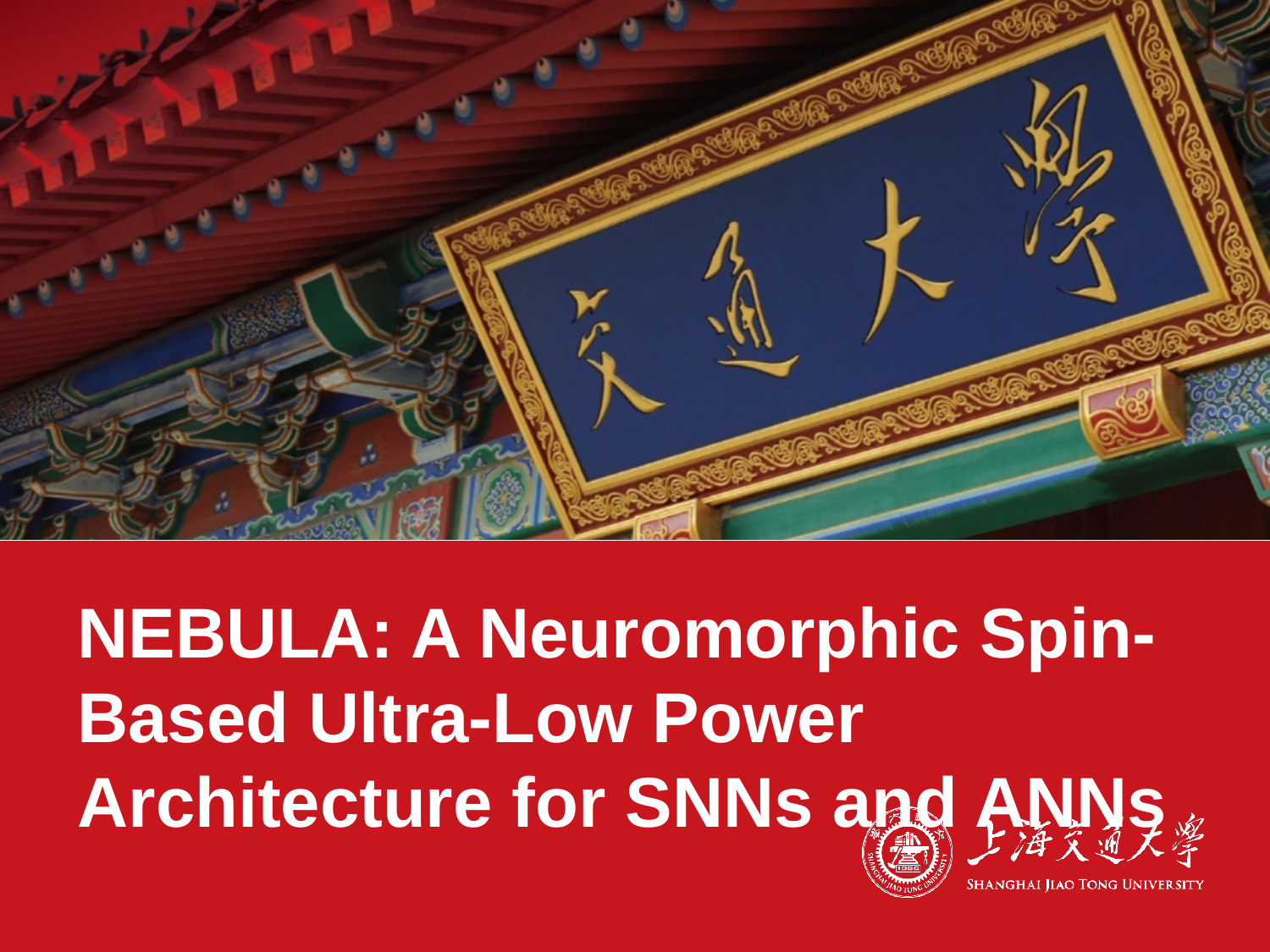

# NEBULA: A Neuromorphic Spin-Based Ultra-Low Power Architecture for SNNs and ANNs